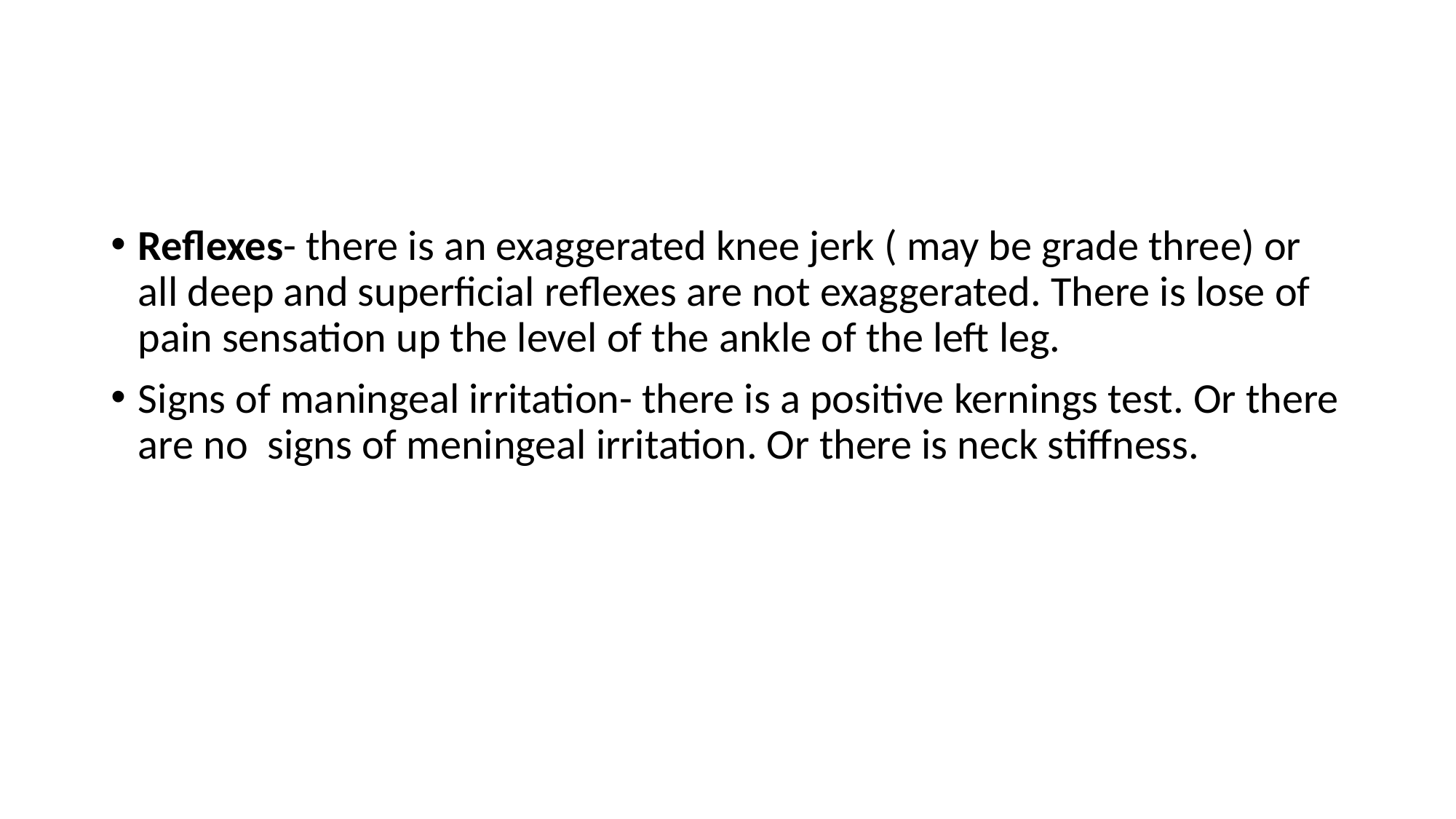

#
Reflexes- there is an exaggerated knee jerk ( may be grade three) or all deep and superficial reflexes are not exaggerated. There is lose of pain sensation up the level of the ankle of the left leg.
Signs of maningeal irritation- there is a positive kernings test. Or there are no  signs of meningeal irritation. Or there is neck stiffness.